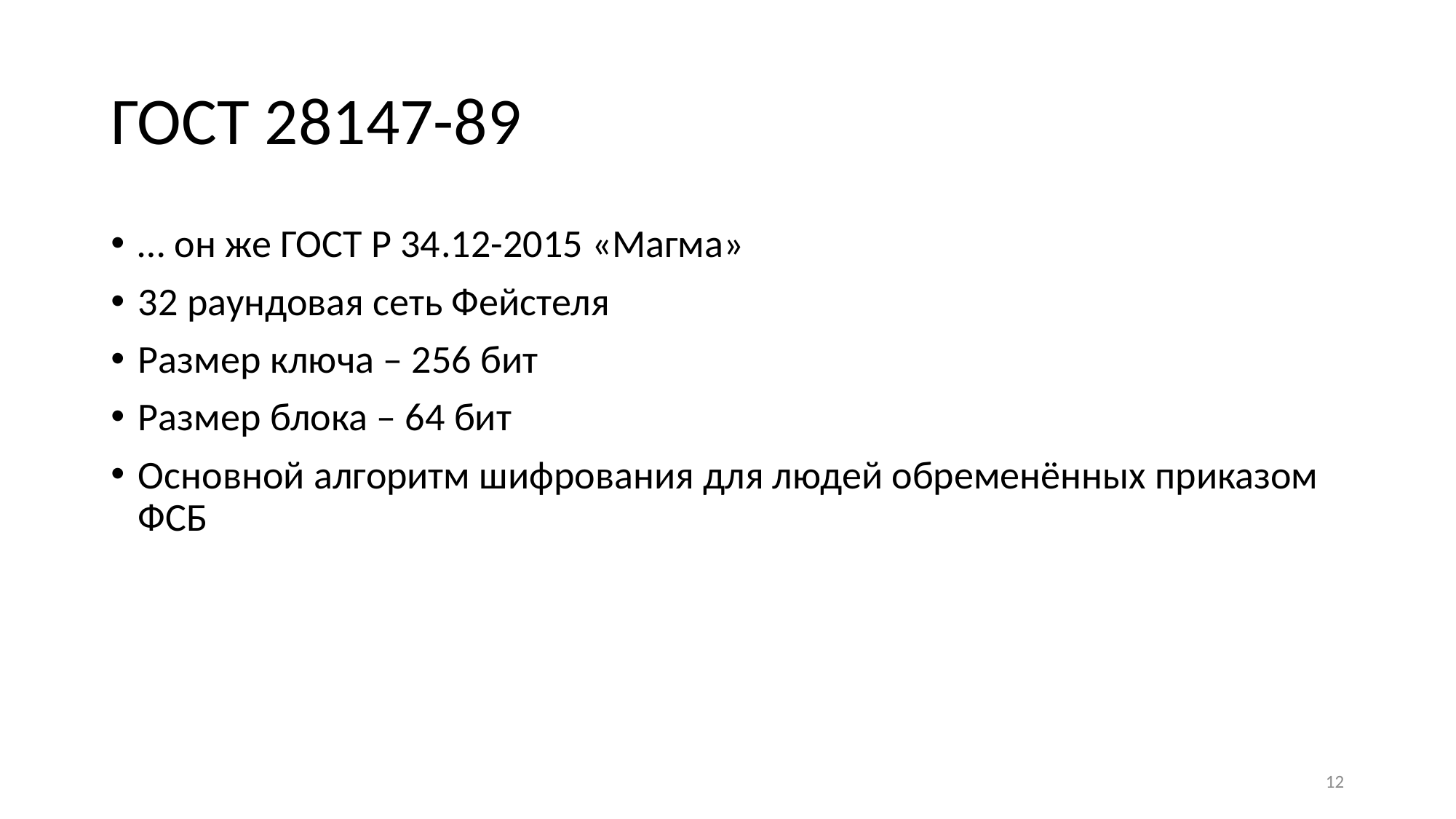

# ГОСТ 28147-89
… он же ГОСТ Р 34.12-2015 «Магма»
32 раундовая сеть Фейстеля
Размер ключа – 256 бит
Размер блока – 64 бит
Основной алгоритм шифрования для людей обременённых приказом ФСБ
12